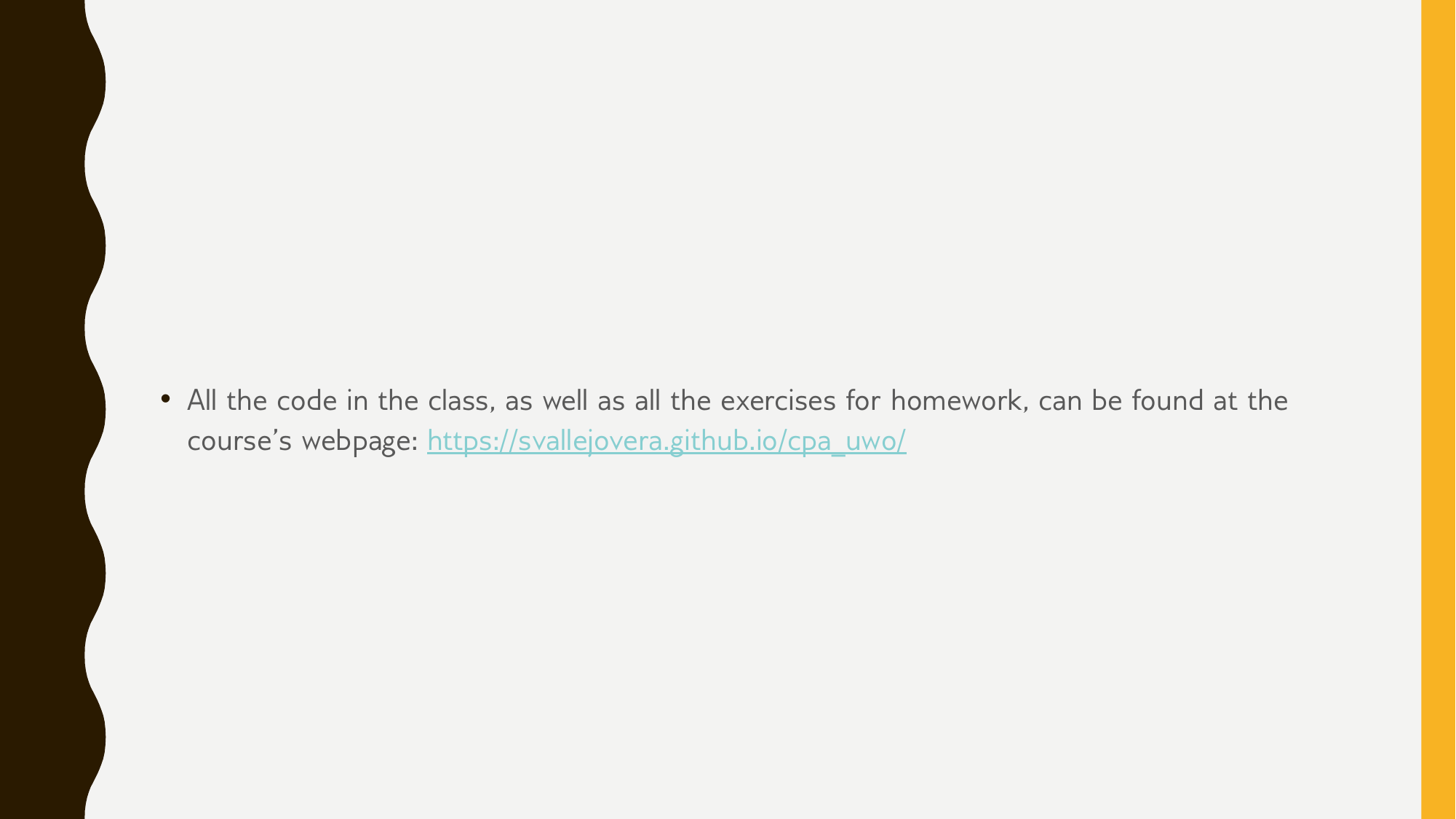

#

All the code in the class, as well as all the exercises for homework, can be found at the course’s webpage: https://svallejovera.github.io/cpa_uwo/